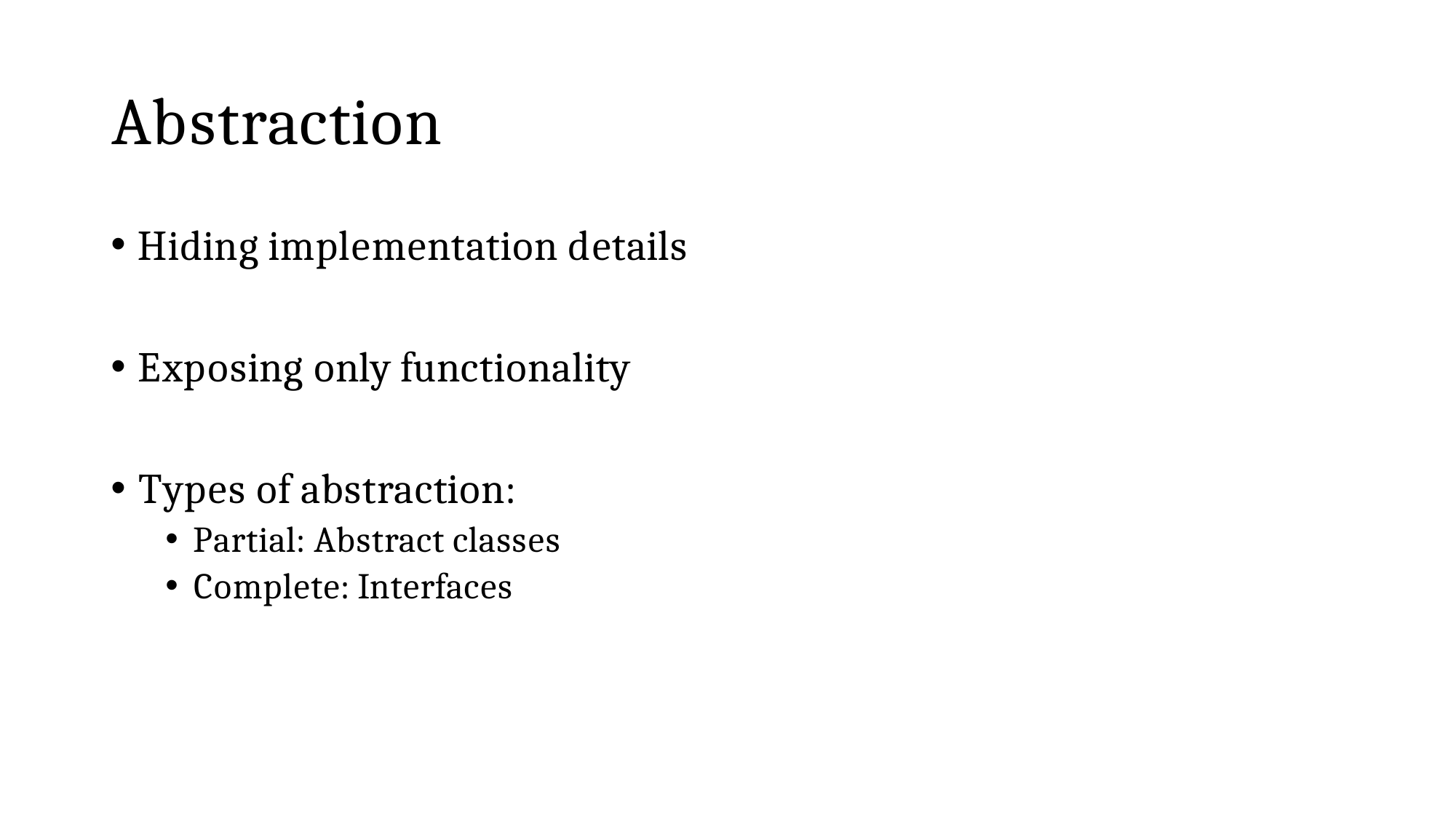

# Abstraction
Hiding implementation details

Exposing only functionality

Types of abstraction:
Partial: Abstract classes
Complete: Interfaces